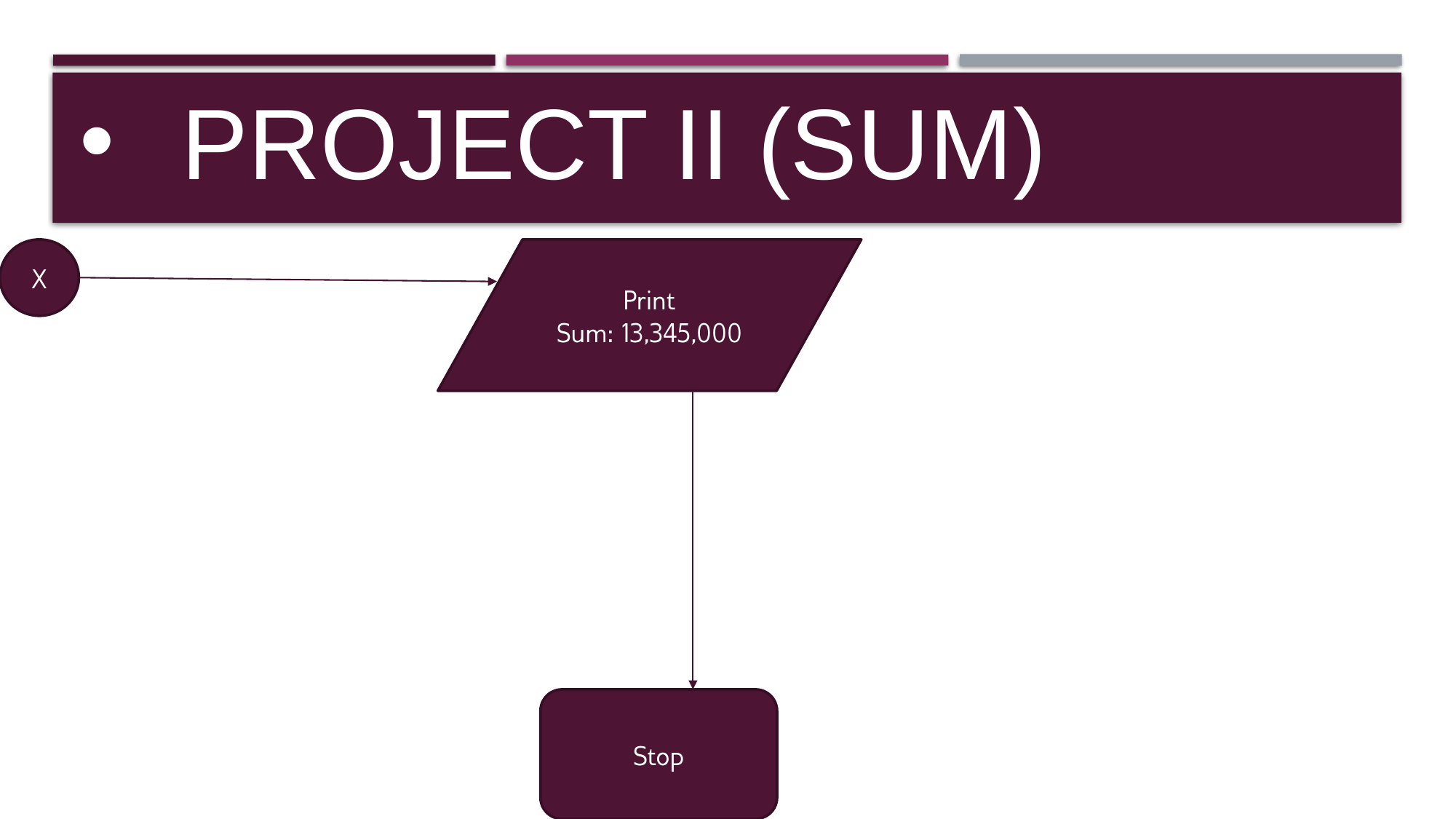

# PROJECT II (SUM)
X
Print
Sum: 13,345,000
Stop